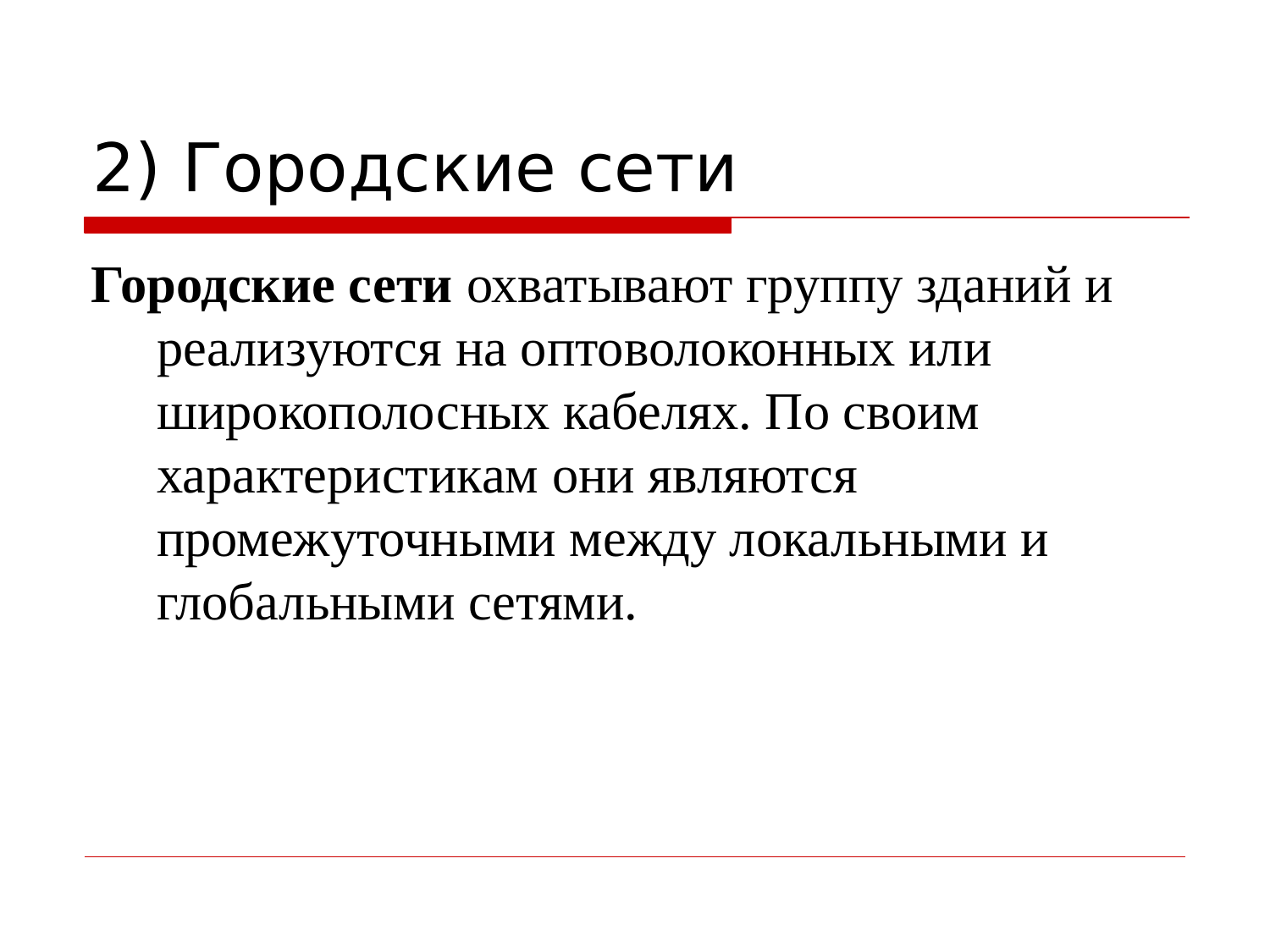

# 2) Городские сети
Городские сети охватывают группу зданий и реализуются на оптоволоконных или широкополосных кабелях. По своим характеристикам они являются промежуточными между локальными и глобальными сетями.